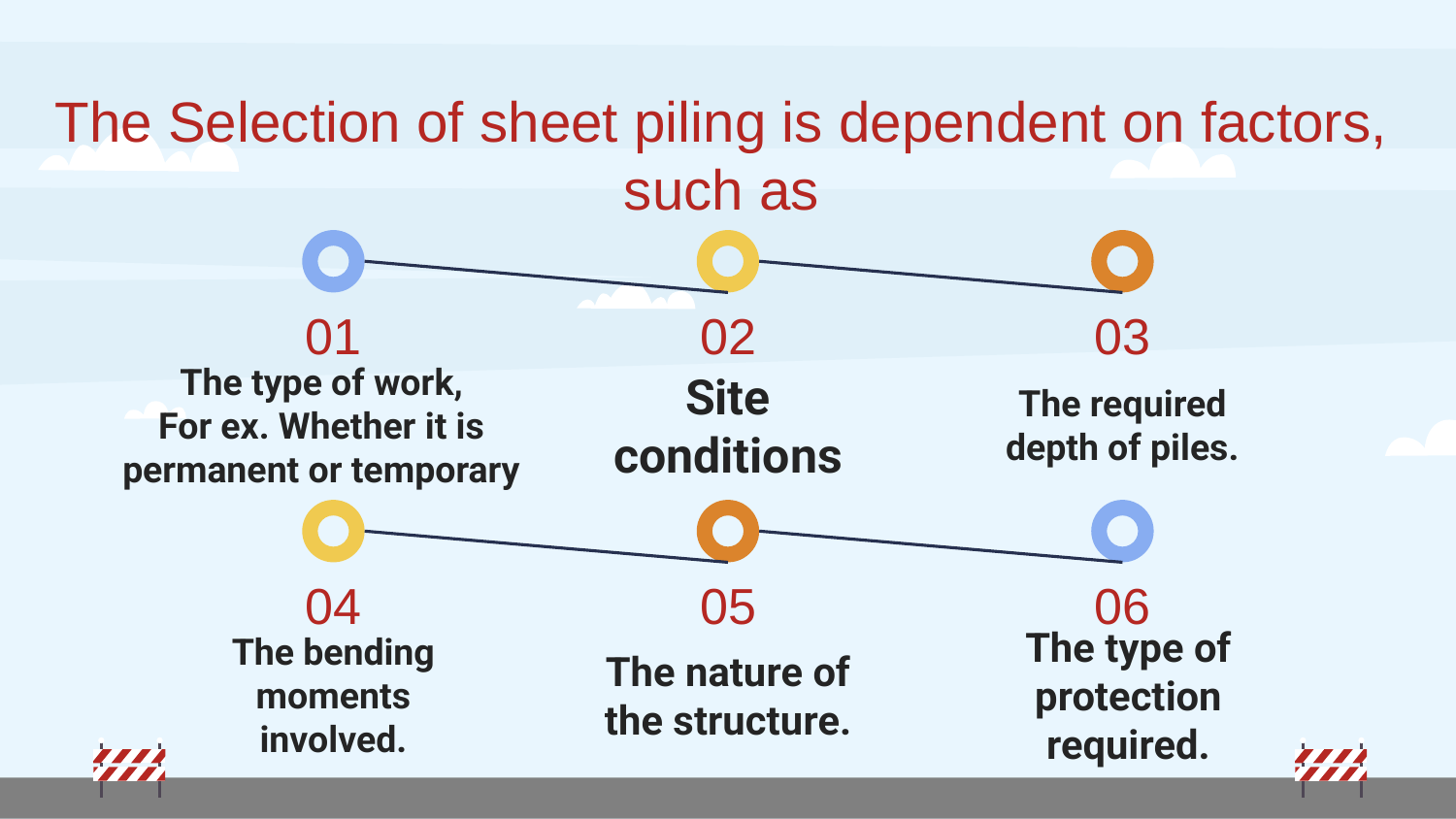

# The Selection of sheet piling is dependent on factors, such as

01
02
03
The type of work,
For ex. Whether it is permanent or temporary
Site conditions
The required depth of piles.

04
05
06
The bending moments involved.
The nature of the structure.
The type of protection required.